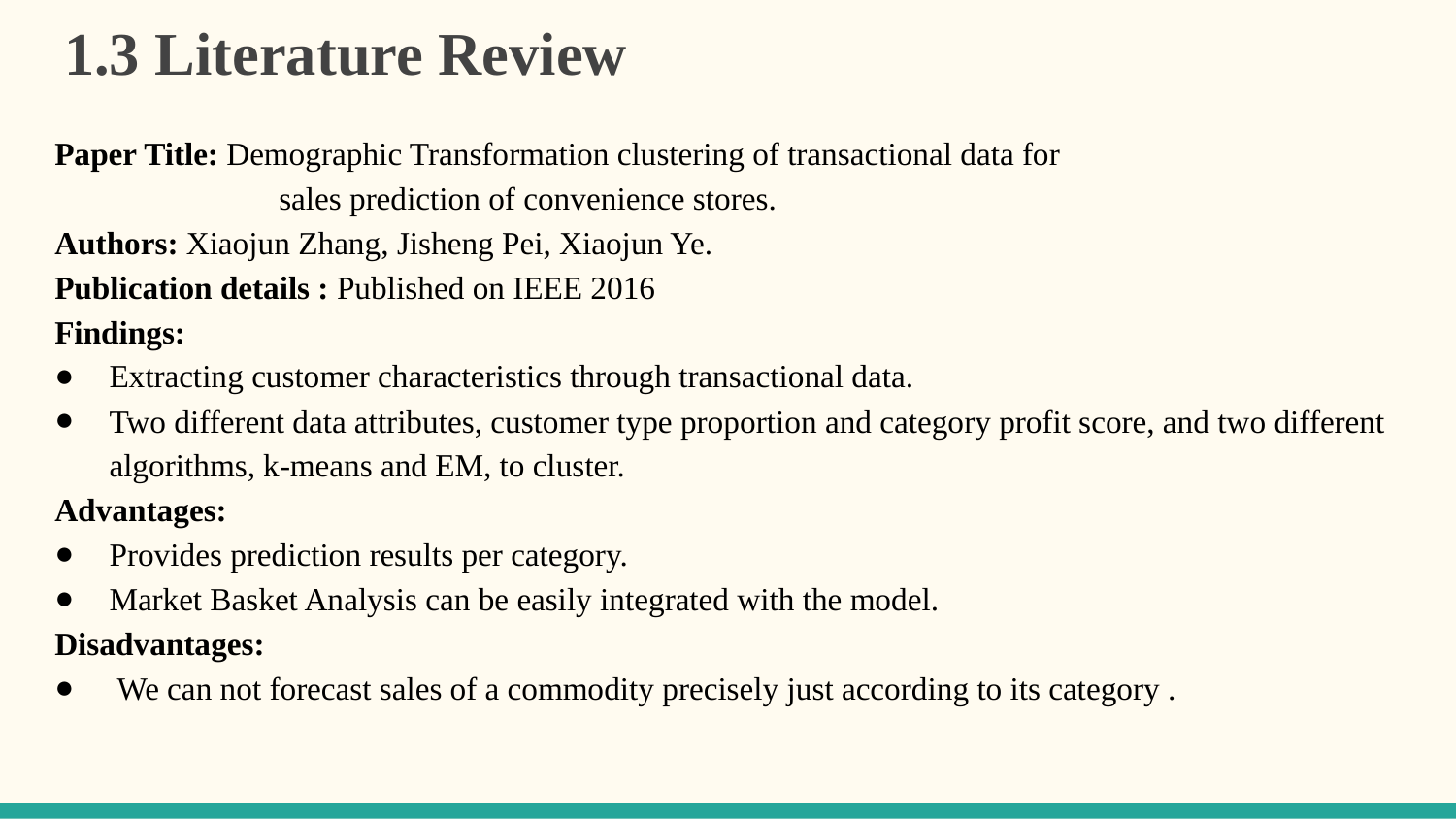

# 1.3 Literature Review
Paper Title: Demographic Transformation clustering of transactional data for 				   sales prediction of convenience stores.
Authors: Xiaojun Zhang, Jisheng Pei, Xiaojun Ye.
Publication details : Published on IEEE 2016
Findings:
Extracting customer characteristics through transactional data.
Two different data attributes, customer type proportion and category profit score, and two different algorithms, k-means and EM, to cluster.
Advantages:
Provides prediction results per category.
Market Basket Analysis can be easily integrated with the model.
Disadvantages:
 We can not forecast sales of a commodity precisely just according to its category .